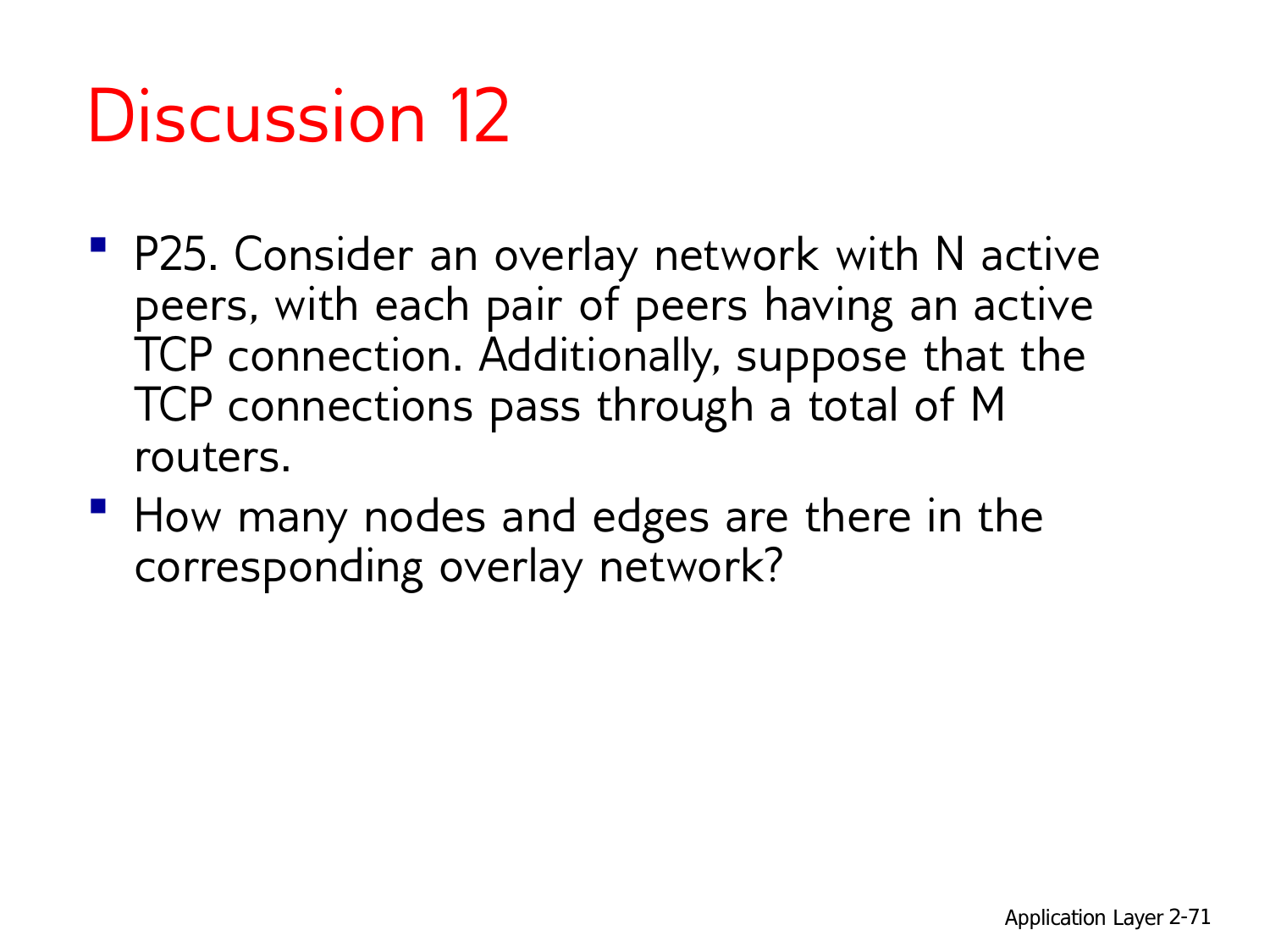

# Discussion 12
P25. Consider an overlay network with N active peers, with each pair of peers having an active TCP connection. Additionally, suppose that the TCP connections pass through a total of M routers.
How many nodes and edges are there in the corresponding overlay network?

2-71
Application Layer